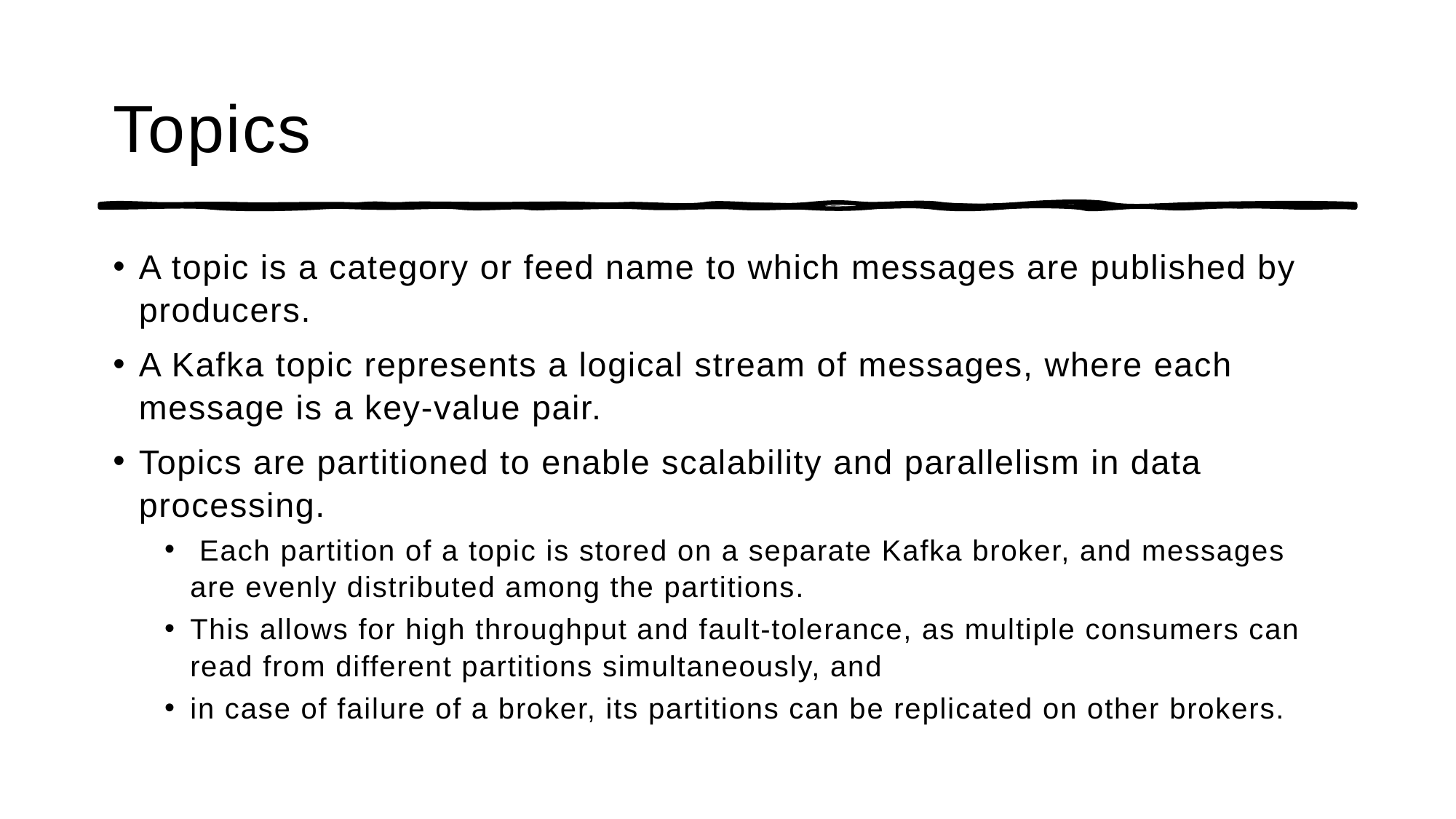

# Topics
A topic is a category or feed name to which messages are published by producers.
A Kafka topic represents a logical stream of messages, where each message is a key-value pair.
Topics are partitioned to enable scalability and parallelism in data processing.
 Each partition of a topic is stored on a separate Kafka broker, and messages are evenly distributed among the partitions.
This allows for high throughput and fault-tolerance, as multiple consumers can read from different partitions simultaneously, and
in case of failure of a broker, its partitions can be replicated on other brokers.